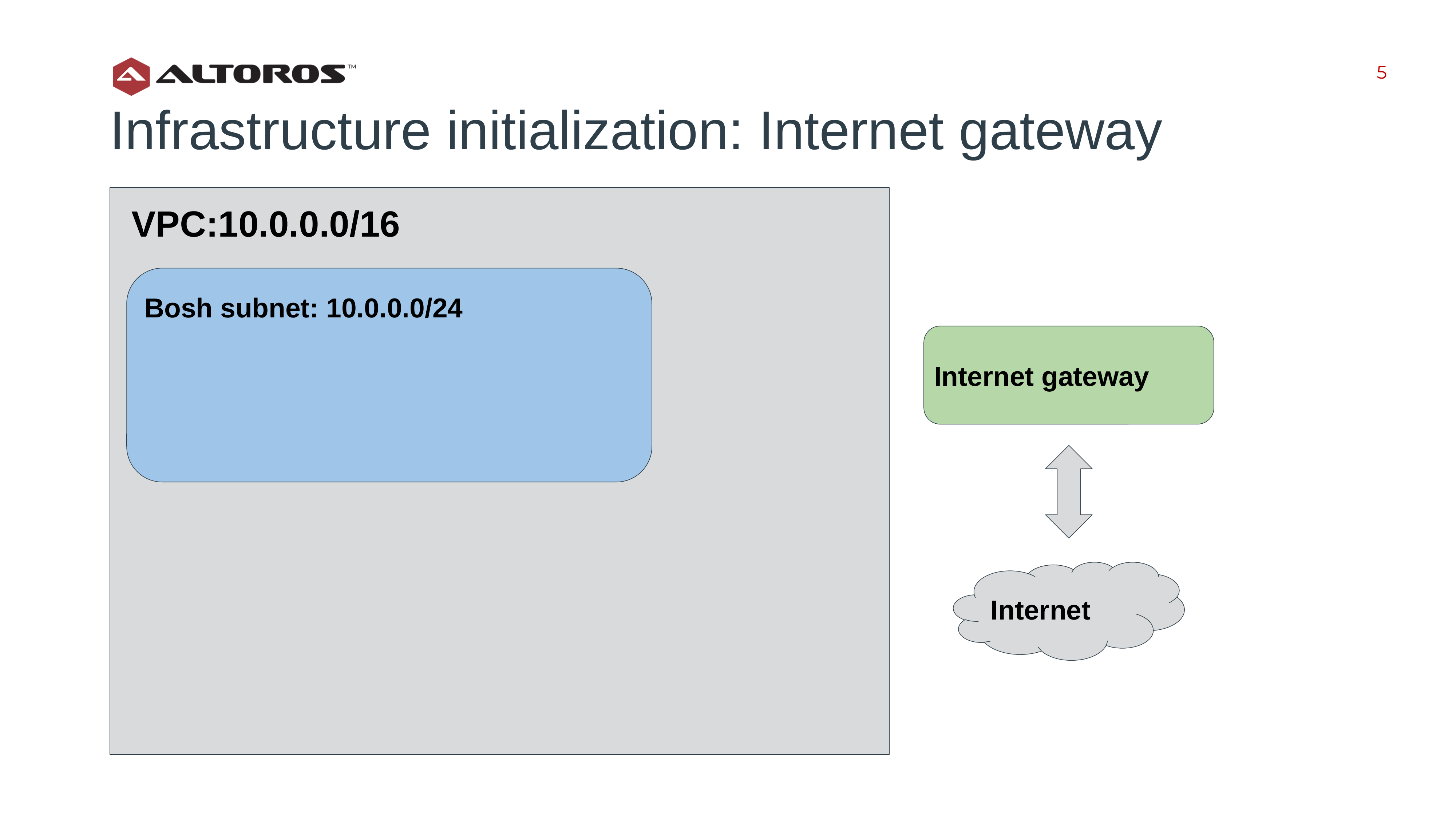

5
5
Infrastructure initialization: Internet gateway

VPC:10.0.0.0/16

Bosh subnet: 10.0.0.0/24
Internet gateway

Internet